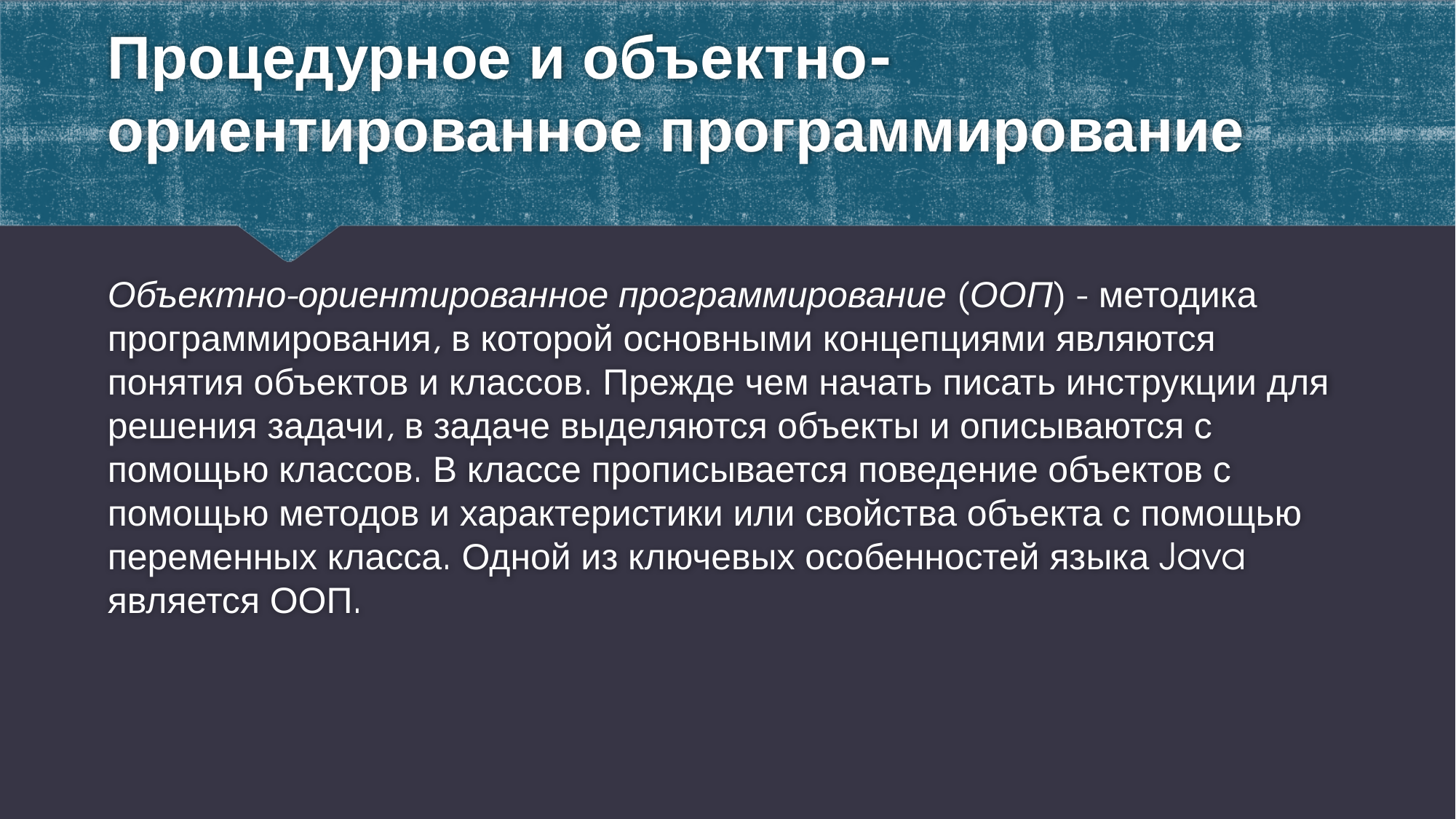

# Процедурное и объектно-ориентированное программирование
Объектно-ориентированное программирование (ООП) - методика программирования, в которой основными концепциями являются понятия объектов и классов. Прежде чем начать писать инструкции для решения задачи, в задаче выделяются объекты и описываются с помощью классов. В классе прописывается поведение объектов с помощью методов и характеристики или свойства объекта с помощью переменных класса. Одной из ключевых особенностей языка Java является ООП.